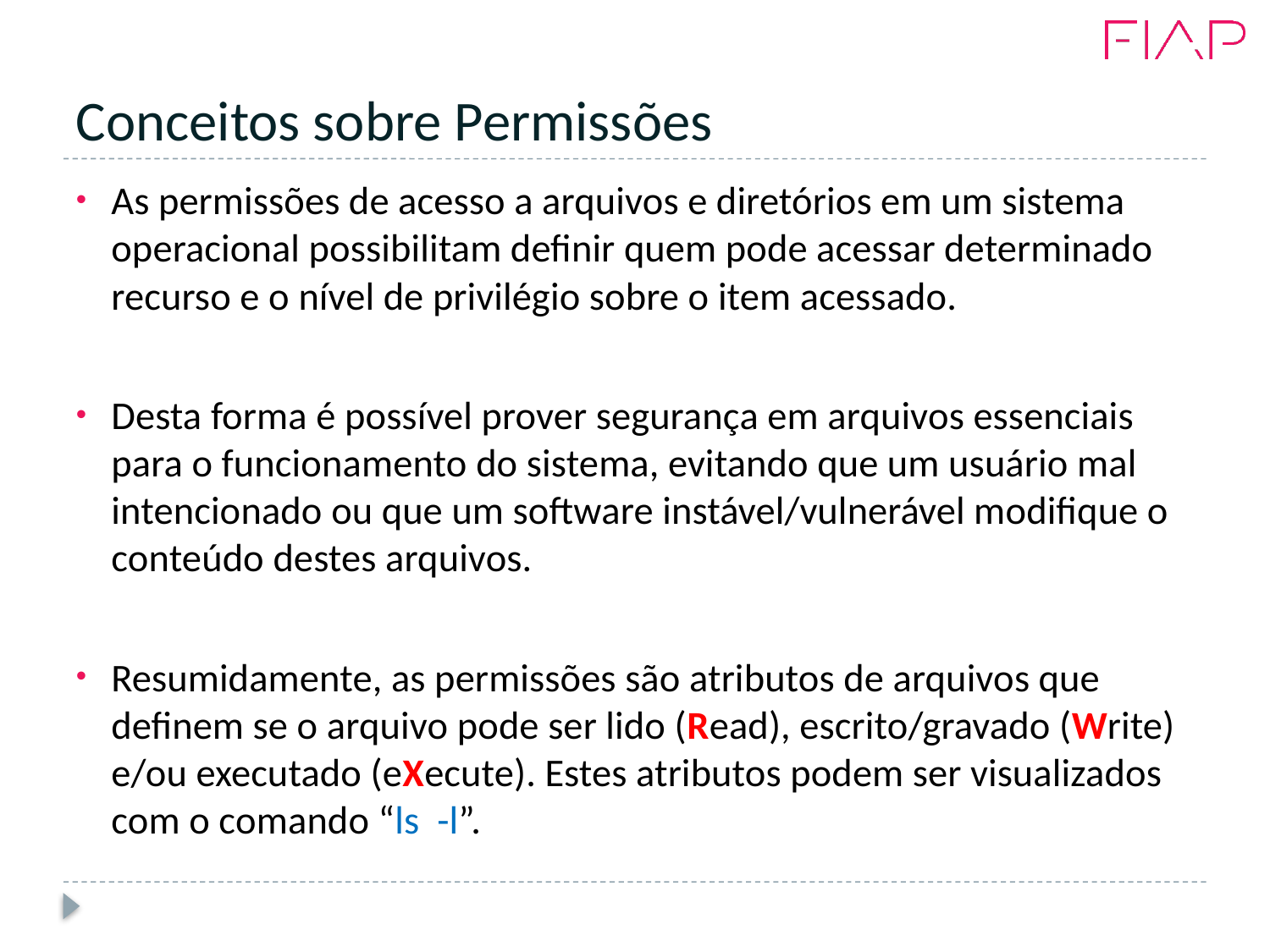

# Conceitos sobre Permissões
As permissões de acesso a arquivos e diretórios em um sistema operacional possibilitam definir quem pode acessar determinado recurso e o nível de privilégio sobre o item acessado.

Desta forma é possível prover segurança em arquivos essenciais para o funcionamento do sistema, evitando que um usuário mal intencionado ou que um software instável/vulnerável modifique o conteúdo destes arquivos.

Resumidamente, as permissões são atributos de arquivos que definem se o arquivo pode ser lido (Read), escrito/gravado (Write) e/ou executado (eXecute). Estes atributos podem ser visualizados com o comando “ls  -l”.